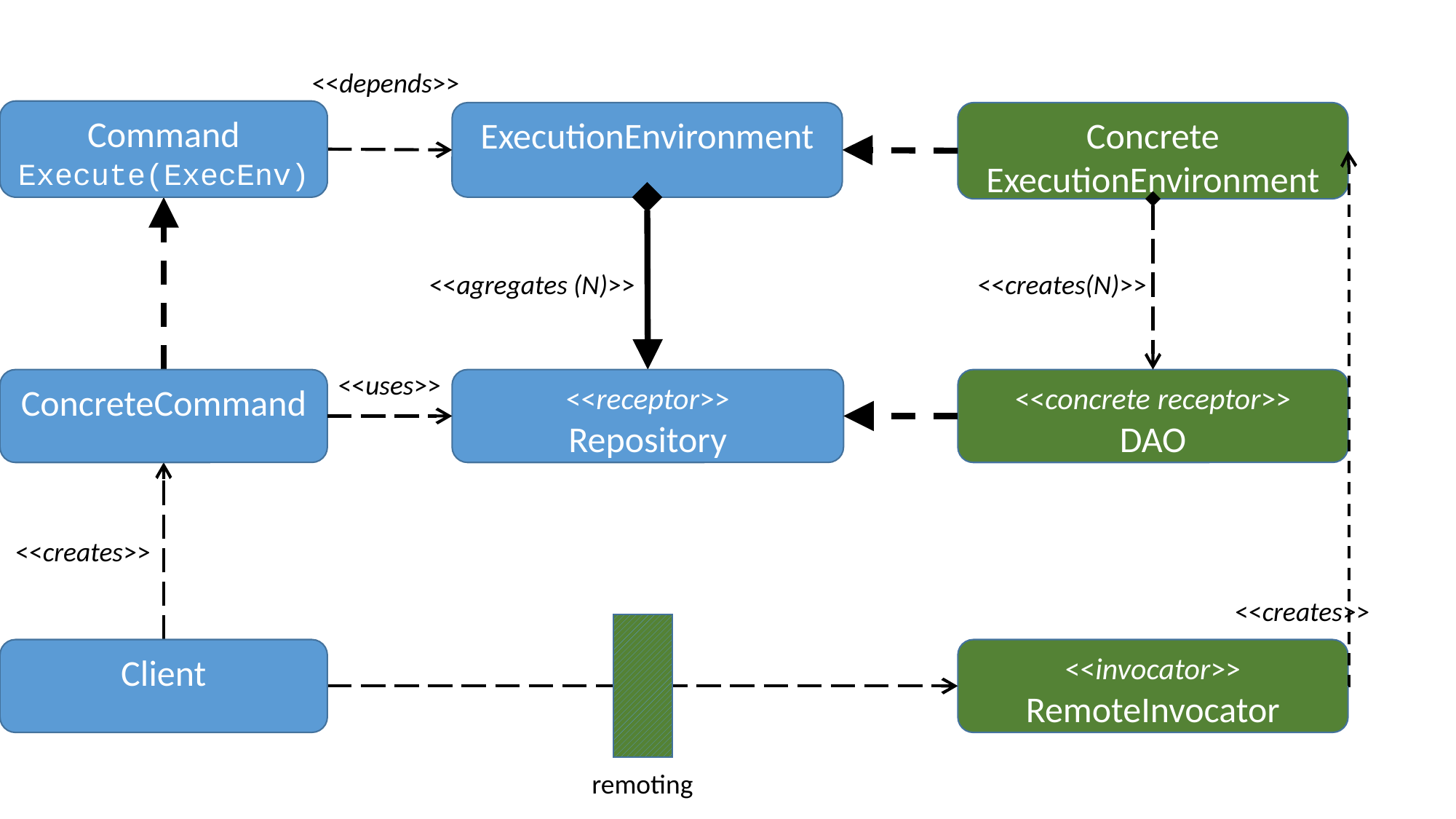

<<depends>>
Command
Execute(ExecEnv)
ExecutionEnvironment

Concrete
ExecutionEnvironment
<<agregates (N)>>
<<creates(N)>>
<<uses>>
ConcreteCommand
<<receptor>>
Repository
<<concrete receptor>>
DAO
<<creates>>
<<creates>>

Client

<<invocator>>
RemoteInvocator

remoting